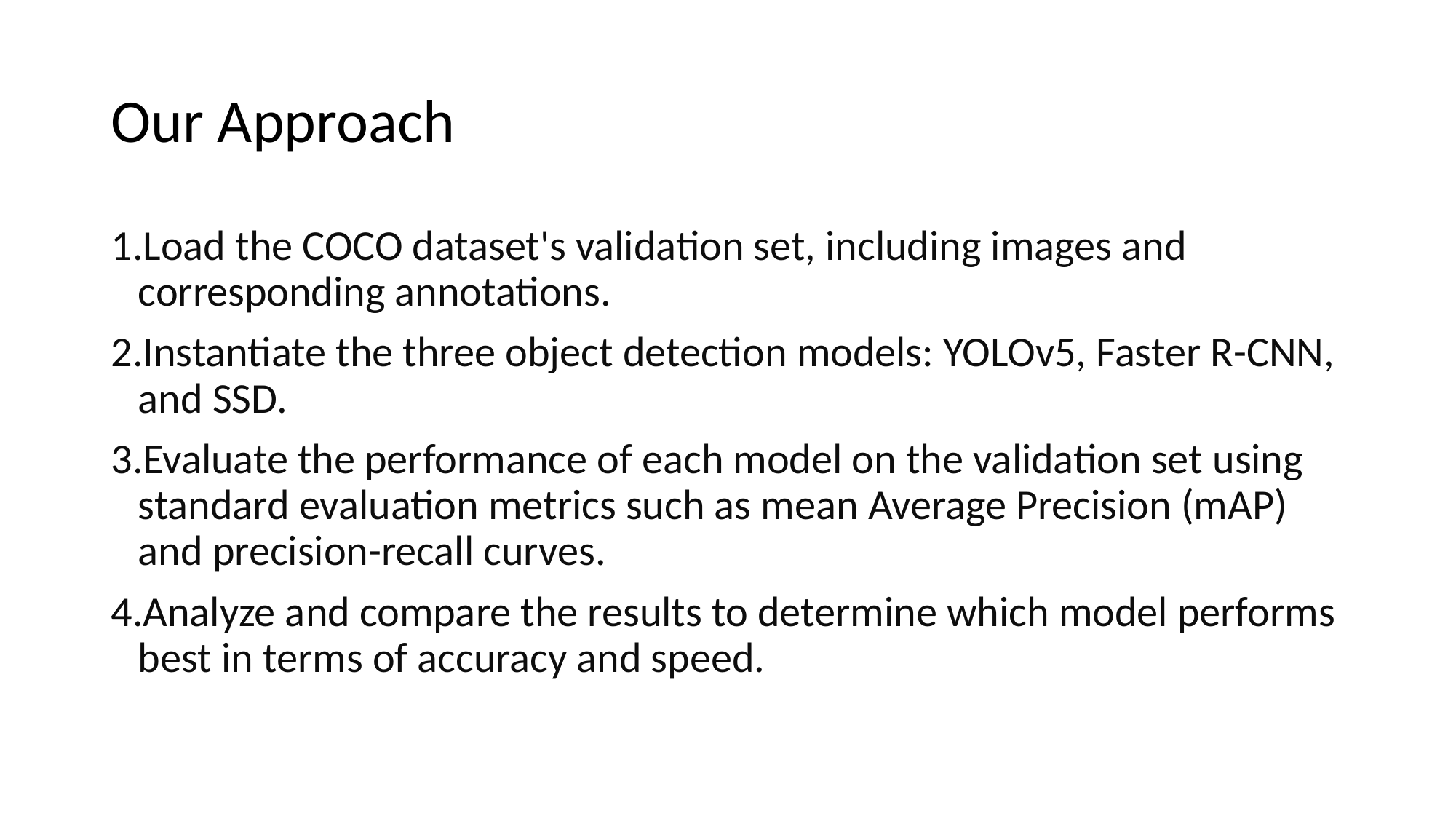

# Our Approach
Load the COCO dataset's validation set, including images and corresponding annotations.
Instantiate the three object detection models: YOLOv5, Faster R-CNN, and SSD.
Evaluate the performance of each model on the validation set using standard evaluation metrics such as mean Average Precision (mAP) and precision-recall curves.
Analyze and compare the results to determine which model performs best in terms of accuracy and speed.